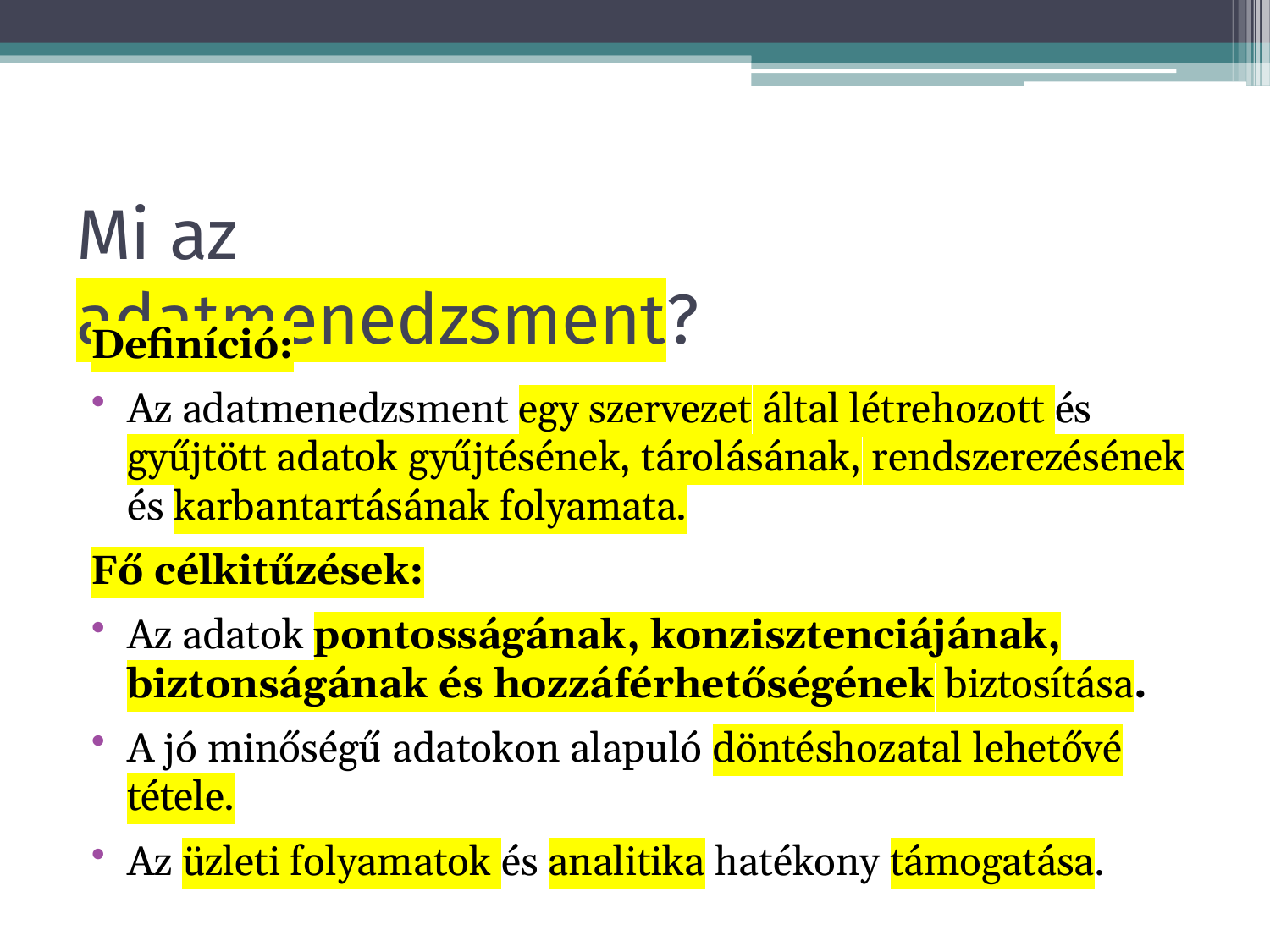

# Mi az	adatmenedzsment?
Definíció:
Az adatmenedzsment egy szervezet által létrehozott és gyűjtött adatok gyűjtésének, tárolásának, rendszerezésének és karbantartásának folyamata.
Fő célkitűzések:
Az adatok pontosságának, konzisztenciájának,
biztonságának és hozzáférhetőségének biztosítása.
A jó minőségű adatokon alapuló döntéshozatal lehetővé
tétele.
Az üzleti folyamatok és analitika hatékony támogatása.